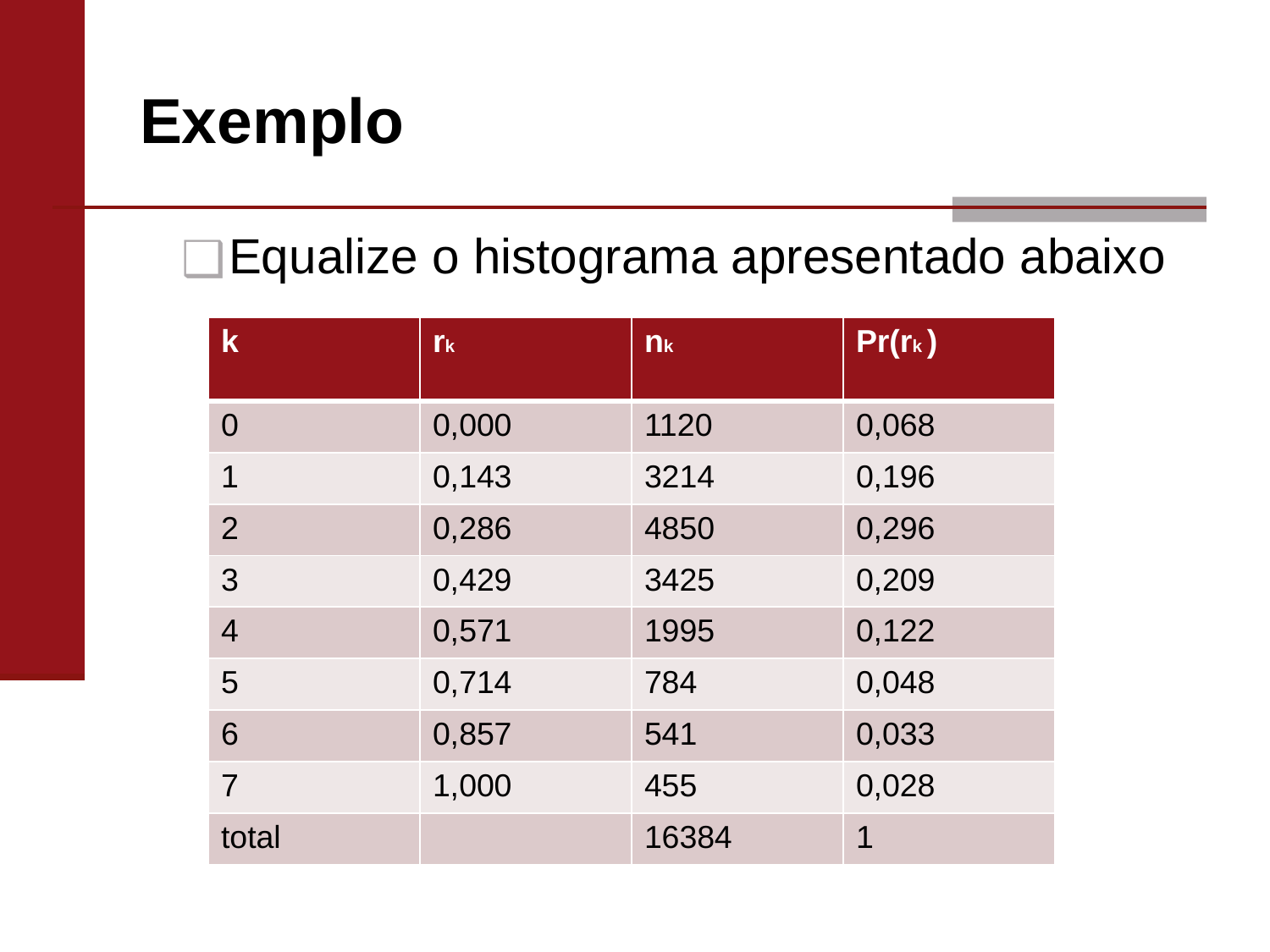

# Exemplo
Equalize o histograma apresentado abaixo

| k | rk | nk | Pr(rk ) |
| --- | --- | --- | --- |
| 0 | 0,000 | 1120 | 0,068 |
| 1 | 0,143 | 3214 | 0,196 |
| 2 | 0,286 | 4850 | 0,296 |
| 3 | 0,429 | 3425 | 0,209 |
| 4 | 0,571 | 1995 | 0,122 |
| 5 | 0,714 | 784 | 0,048 |
| 6 | 0,857 | 541 | 0,033 |
| 7 | 1,000 | 455 | 0,028 |
| total |  | 16384 | 1 |